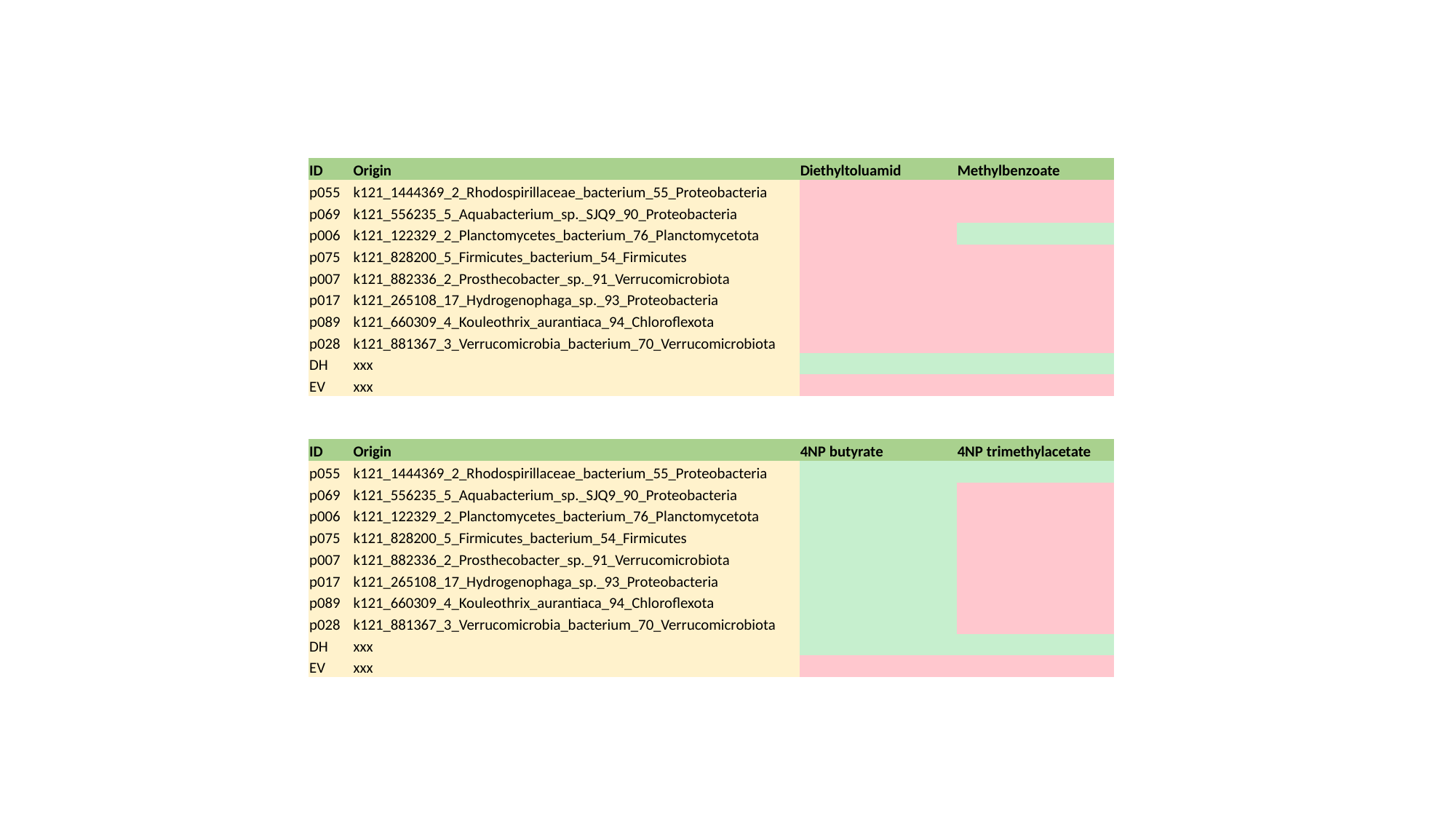

| ID | Origin | Diethyltoluamid | Methylbenzoate |
| --- | --- | --- | --- |
| p055 | k121\_1444369\_2\_Rhodospirillaceae\_bacterium\_55\_Proteobacteria |  |  |
| p069 | k121\_556235\_5\_Aquabacterium\_sp.\_SJQ9\_90\_Proteobacteria |  |  |
| p006 | k121\_122329\_2\_Planctomycetes\_bacterium\_76\_Planctomycetota |  |  |
| p075 | k121\_828200\_5\_Firmicutes\_bacterium\_54\_Firmicutes |  |  |
| p007 | k121\_882336\_2\_Prosthecobacter\_sp.\_91\_Verrucomicrobiota |  |  |
| p017 | k121\_265108\_17\_Hydrogenophaga\_sp.\_93\_Proteobacteria |  |  |
| p089 | k121\_660309\_4\_Kouleothrix\_aurantiaca\_94\_Chloroflexota |  |  |
| p028 | k121\_881367\_3\_Verrucomicrobia\_bacterium\_70\_Verrucomicrobiota |  |  |
| DH | xxx |  |  |
| EV | xxx |  |  |
|  |  |  |  |
|  |  |  |  |
| ID | Origin | 4NP butyrate | 4NP trimethylacetate |
| p055 | k121\_1444369\_2\_Rhodospirillaceae\_bacterium\_55\_Proteobacteria |  |  |
| p069 | k121\_556235\_5\_Aquabacterium\_sp.\_SJQ9\_90\_Proteobacteria |  |  |
| p006 | k121\_122329\_2\_Planctomycetes\_bacterium\_76\_Planctomycetota |  |  |
| p075 | k121\_828200\_5\_Firmicutes\_bacterium\_54\_Firmicutes |  |  |
| p007 | k121\_882336\_2\_Prosthecobacter\_sp.\_91\_Verrucomicrobiota |  |  |
| p017 | k121\_265108\_17\_Hydrogenophaga\_sp.\_93\_Proteobacteria |  |  |
| p089 | k121\_660309\_4\_Kouleothrix\_aurantiaca\_94\_Chloroflexota |  |  |
| p028 | k121\_881367\_3\_Verrucomicrobia\_bacterium\_70\_Verrucomicrobiota |  |  |
| DH | xxx |  |  |
| EV | xxx |  |  |